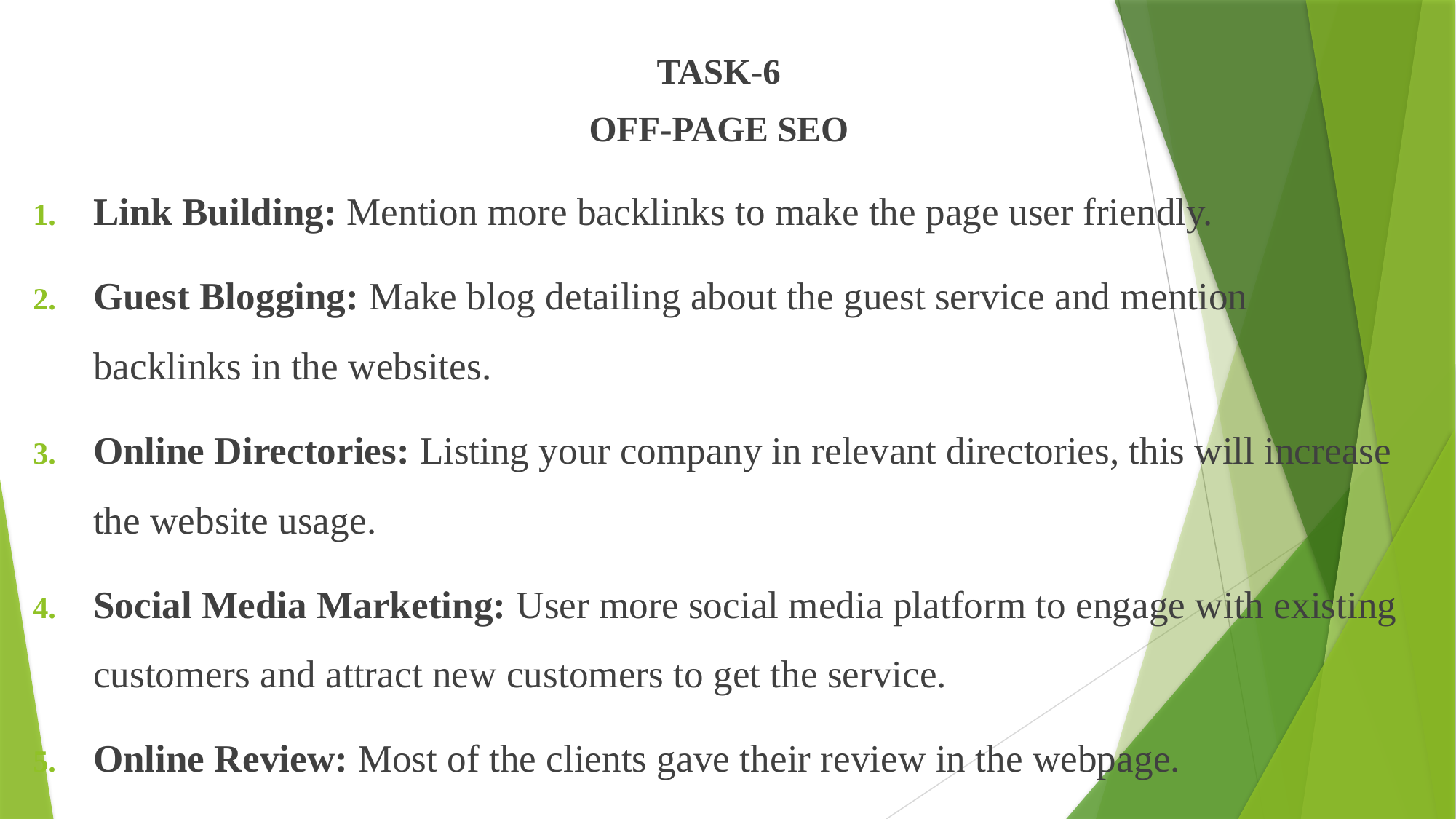

TASK-6
OFF-PAGE SEO
Link Building: Mention more backlinks to make the page user friendly.
Guest Blogging: Make blog detailing about the guest service and mention backlinks in the websites.
Online Directories: Listing your company in relevant directories, this will increase the website usage.
Social Media Marketing: User more social media platform to engage with existing customers and attract new customers to get the service.
Online Review: Most of the clients gave their review in the webpage.